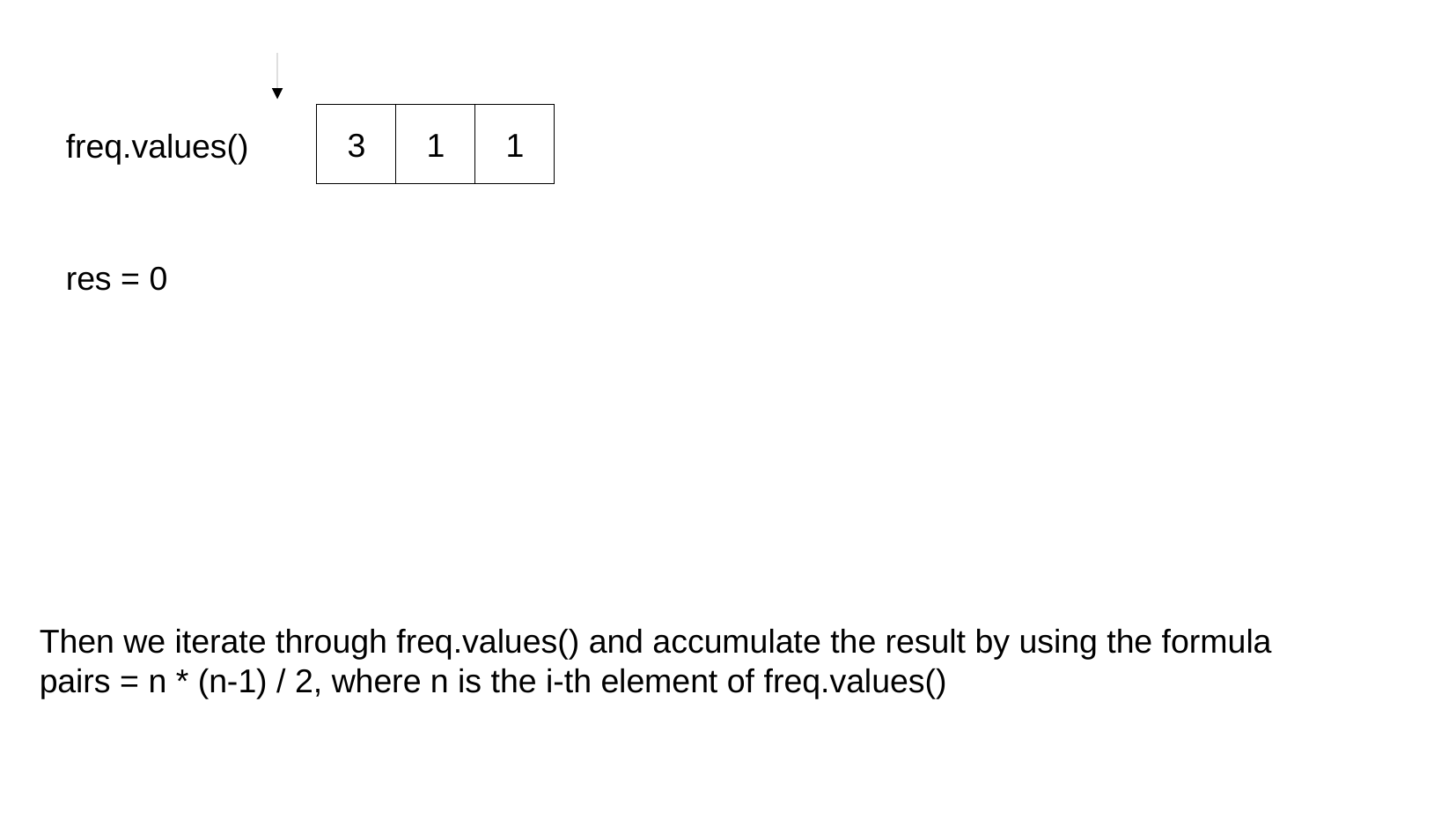

3
1
1
freq.values()
res = 0
Then we iterate through freq.values() and accumulate the result by using the formula
pairs = n * (n-1) / 2, where n is the i-th element of freq.values()